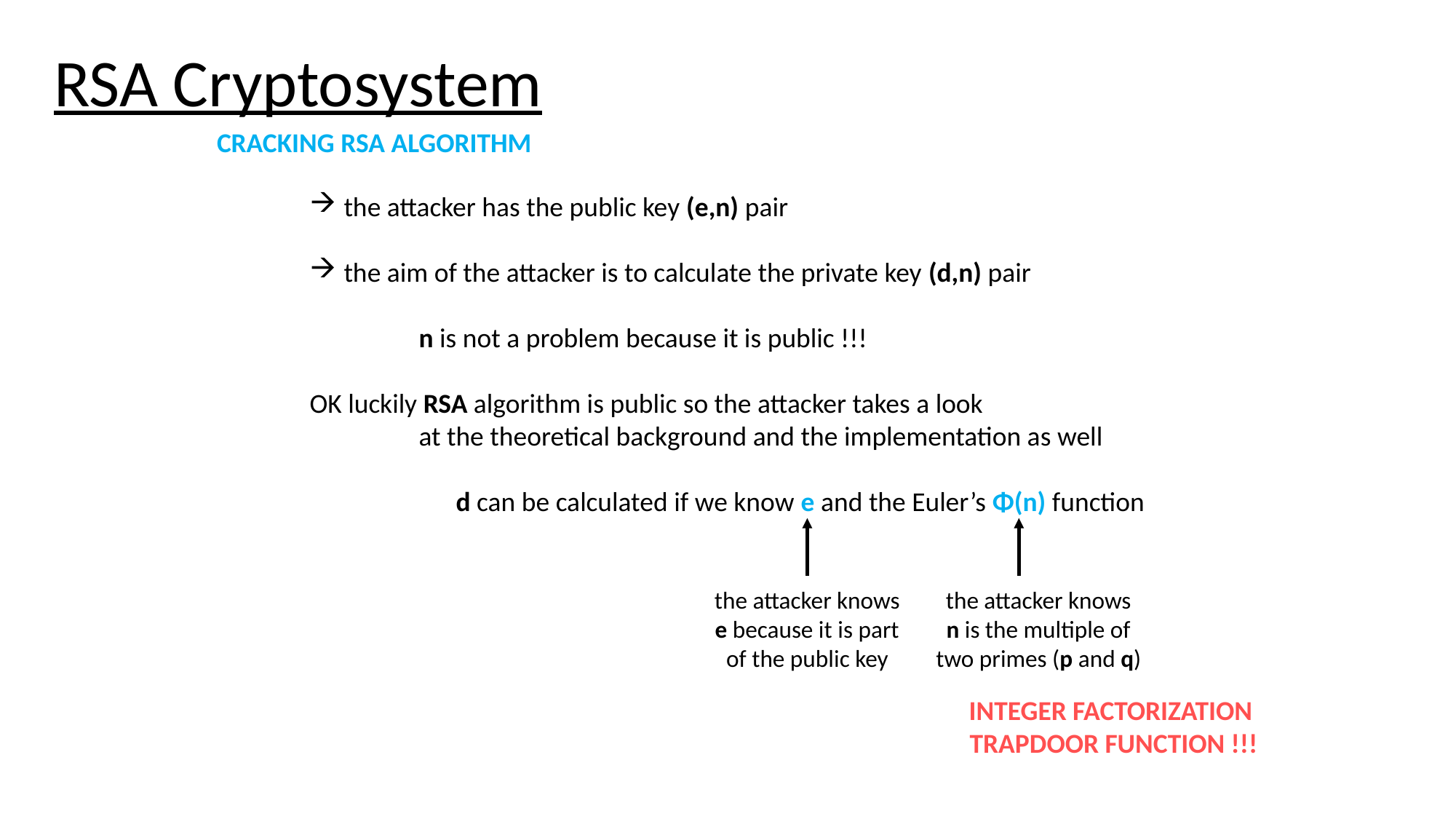

# RSA Cryptosystem
CRACKING RSA ALGORITHM
the attacker has the public key (e,n) pair

the aim of the attacker is to calculate the private key (d,n) pair

	n is not a problem because it is public !!!

OK luckily RSA algorithm is public so the attacker takes a look
	at the theoretical background and the implementation as well

	      d can be calculated if we know e and the Euler’s Φ(n) function

the attacker knows
e because it is part
of the public key
the attacker knows
n is the multiple of
two primes (p and q)
INTEGER FACTORIZATION
TRAPDOOR FUNCTION !!!